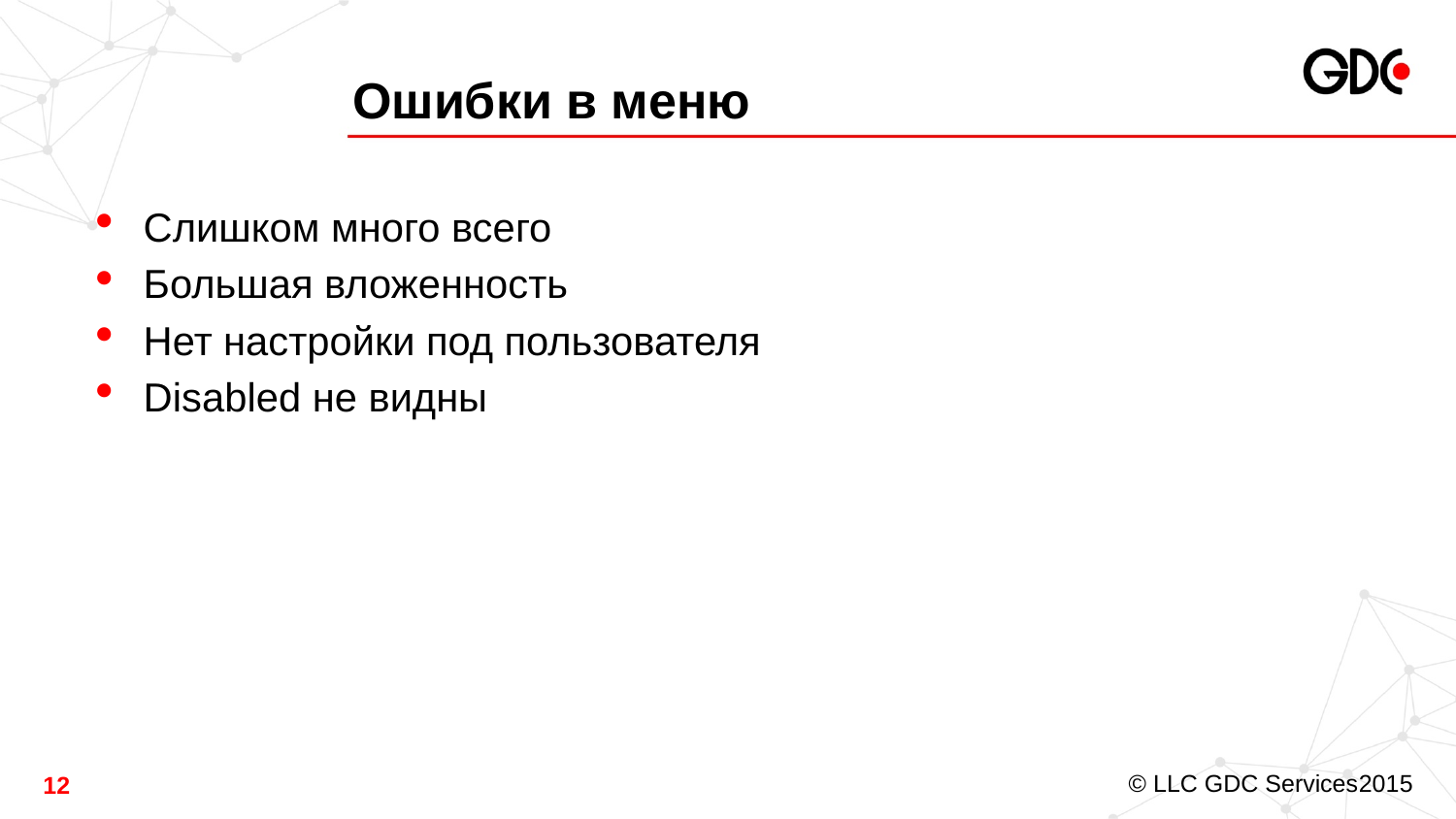

# Ошибки в меню
Слишком много всего
Большая вложенность
Нет настройки под пользователя
Disabled не видны